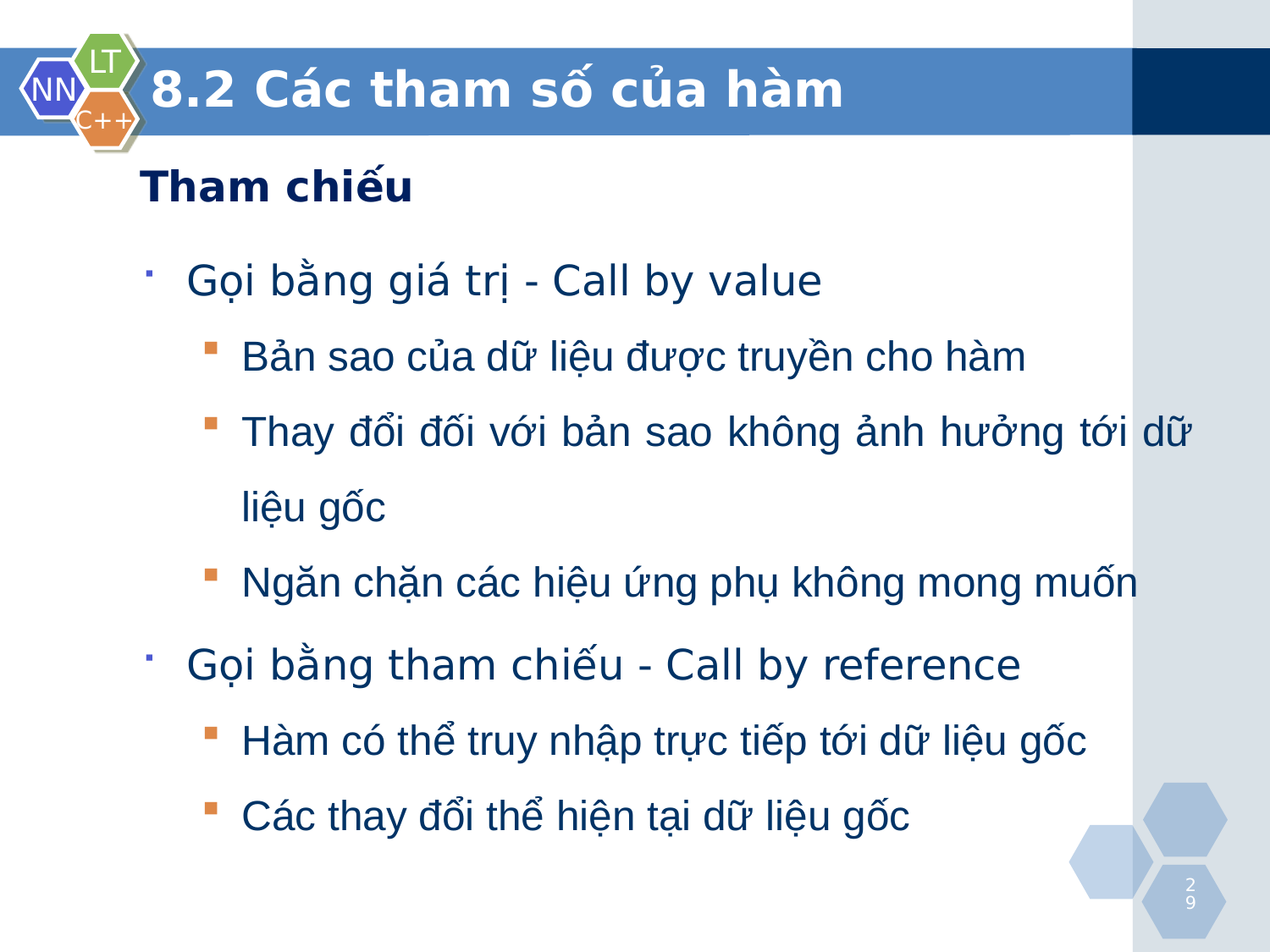

8.2 Các tham số của hàm
Tham chiếu
Gọi bằng giá trị - Call by value
Bản sao của dữ liệu được truyền cho hàm
Thay đổi đối với bản sao không ảnh hưởng tới dữ liệu gốc
Ngăn chặn các hiệu ứng phụ không mong muốn
Gọi bằng tham chiếu - Call by reference
Hàm có thể truy nhập trực tiếp tới dữ liệu gốc
Các thay đổi thể hiện tại dữ liệu gốc
29